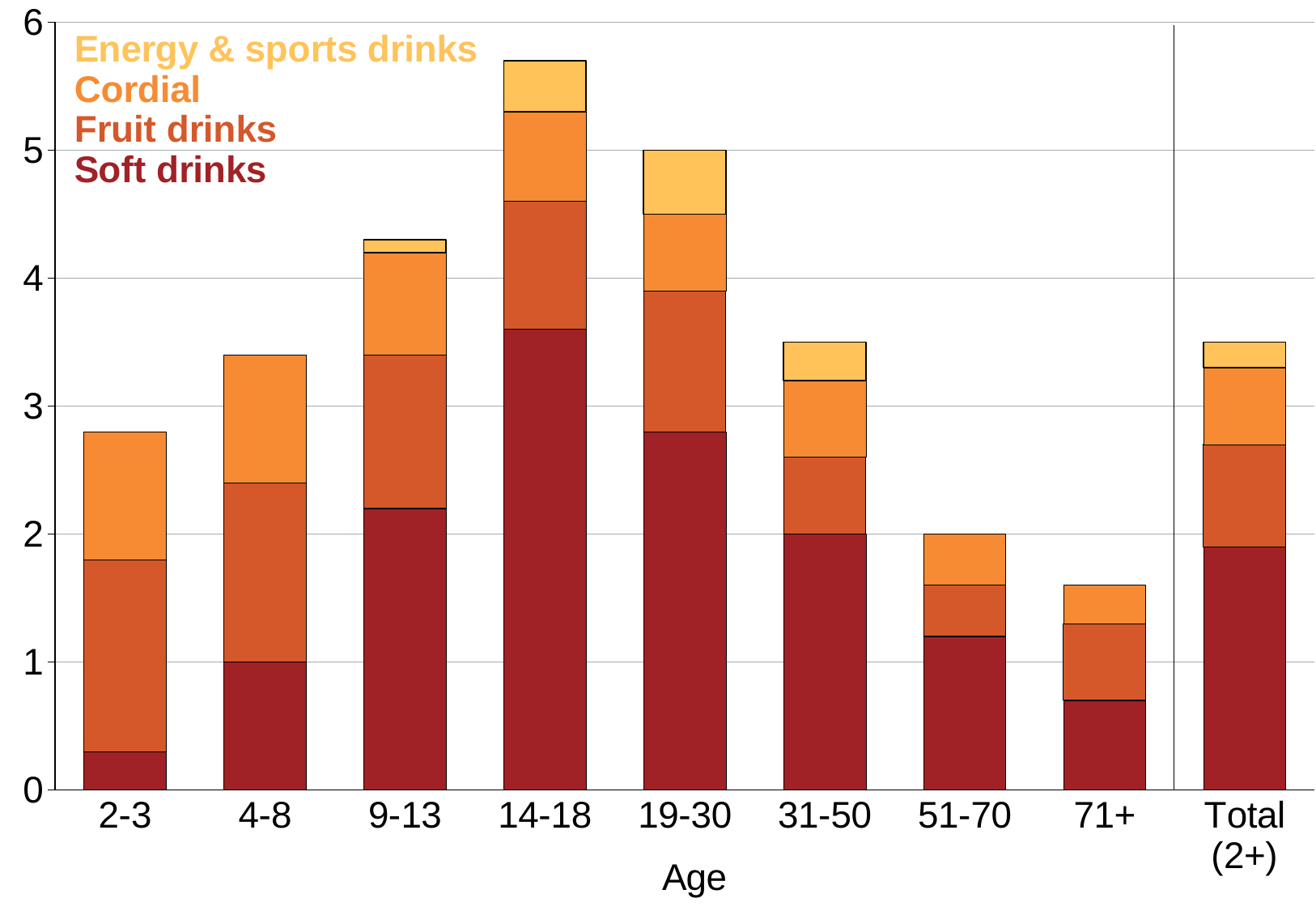

### Chart

| Category | Total soft drinks, and flavoured mineral water | Fruit and vegetable drinks | Total cordials | Total electrolyte and energy drinks, and fortified water(b) |
|---|---|---|---|---|
| 2-3 | 0.3 | 1.5 | 1.0 | 0.0 |
| 4-8 | 1.0 | 1.4 | 1.0 | 0.0 |
| 9-13 | 2.2 | 1.2 | 0.8 | 0.1 |
| 14-18 | 3.6 | 1.0 | 0.7 | 0.4 |
| 19-30 | 2.8 | 1.1 | 0.6 | 0.5 |
| 31-50 | 2.0 | 0.6 | 0.6 | 0.3 |
| 51-70 | 1.2 | 0.4 | 0.4 | 0.0 |
| 71+ | 0.7 | 0.6 | 0.3 | 0.0 |
| Total (2+) | 1.9 | 0.8 | 0.6 | 0.2 |